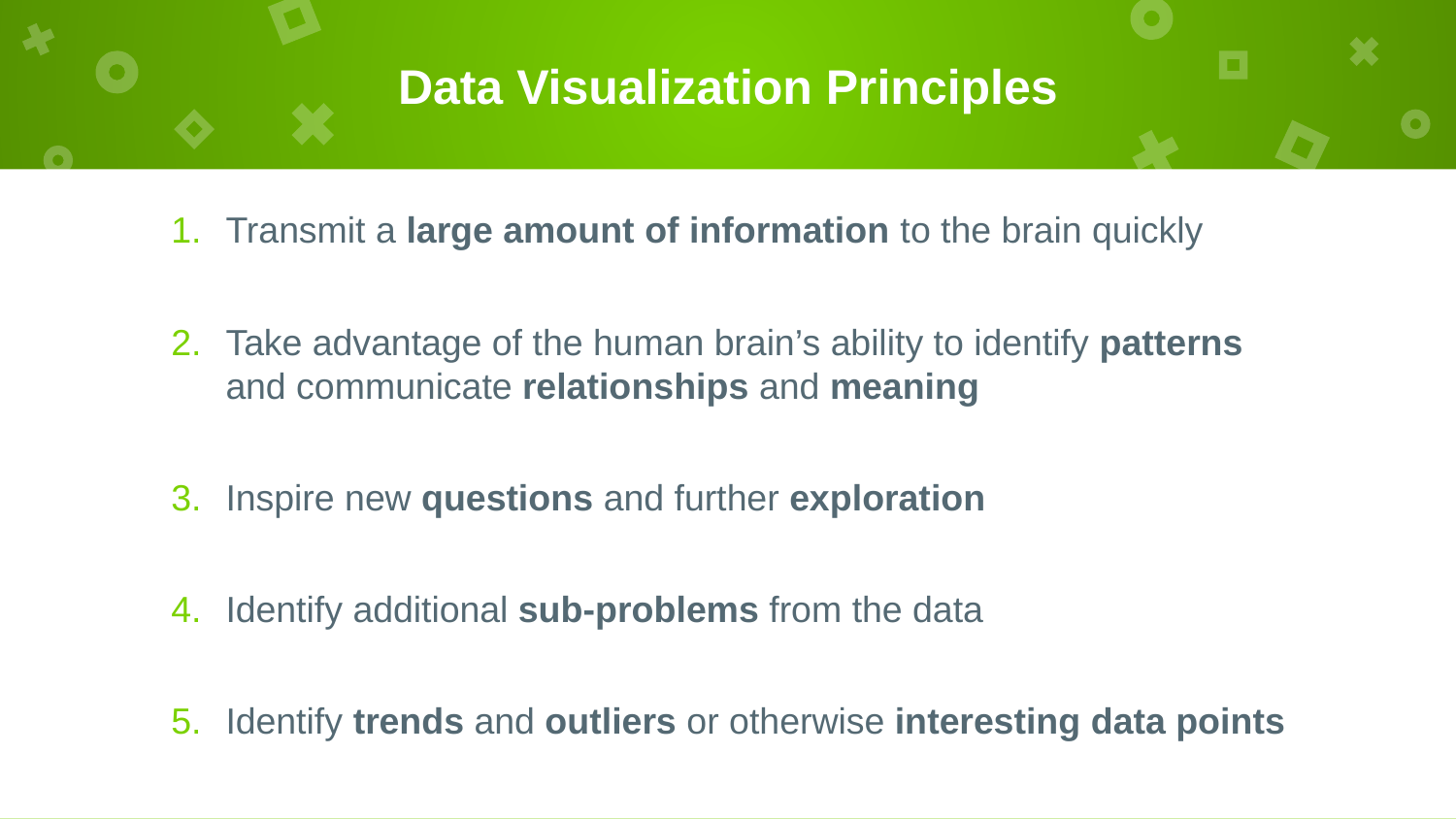

# Data Visualization Principles
Transmit a large amount of information to the brain quickly

Take advantage of the human brain’s ability to identify patterns and communicate relationships and meaning

Inspire new questions and further exploration

Identify additional sub-problems from the data

Identify trends and outliers or otherwise interesting data points